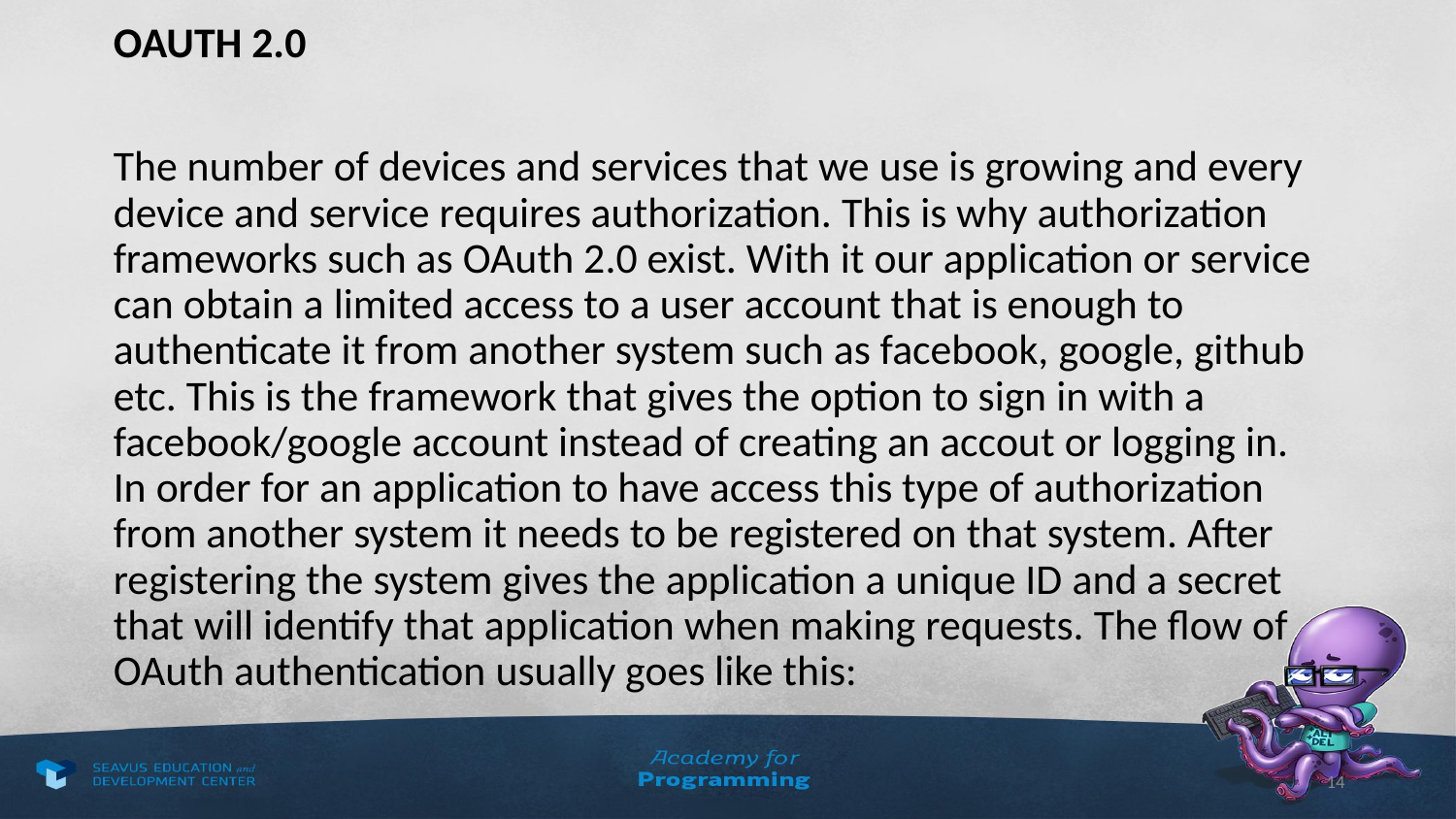

OAUTH 2.0

The number of devices and services that we use is growing and every device and service requires authorization. This is why authorization frameworks such as OAuth 2.0 exist. With it our application or service can obtain a limited access to a user account that is enough to authenticate it from another system such as facebook, google, github etc. This is the framework that gives the option to sign in with a facebook/google account instead of creating an accout or logging in. In order for an application to have access this type of authorization from another system it needs to be registered on that system. After registering the system gives the application a unique ID and a secret that will identify that application when making requests. The flow of OAuth authentication usually goes like this:
14